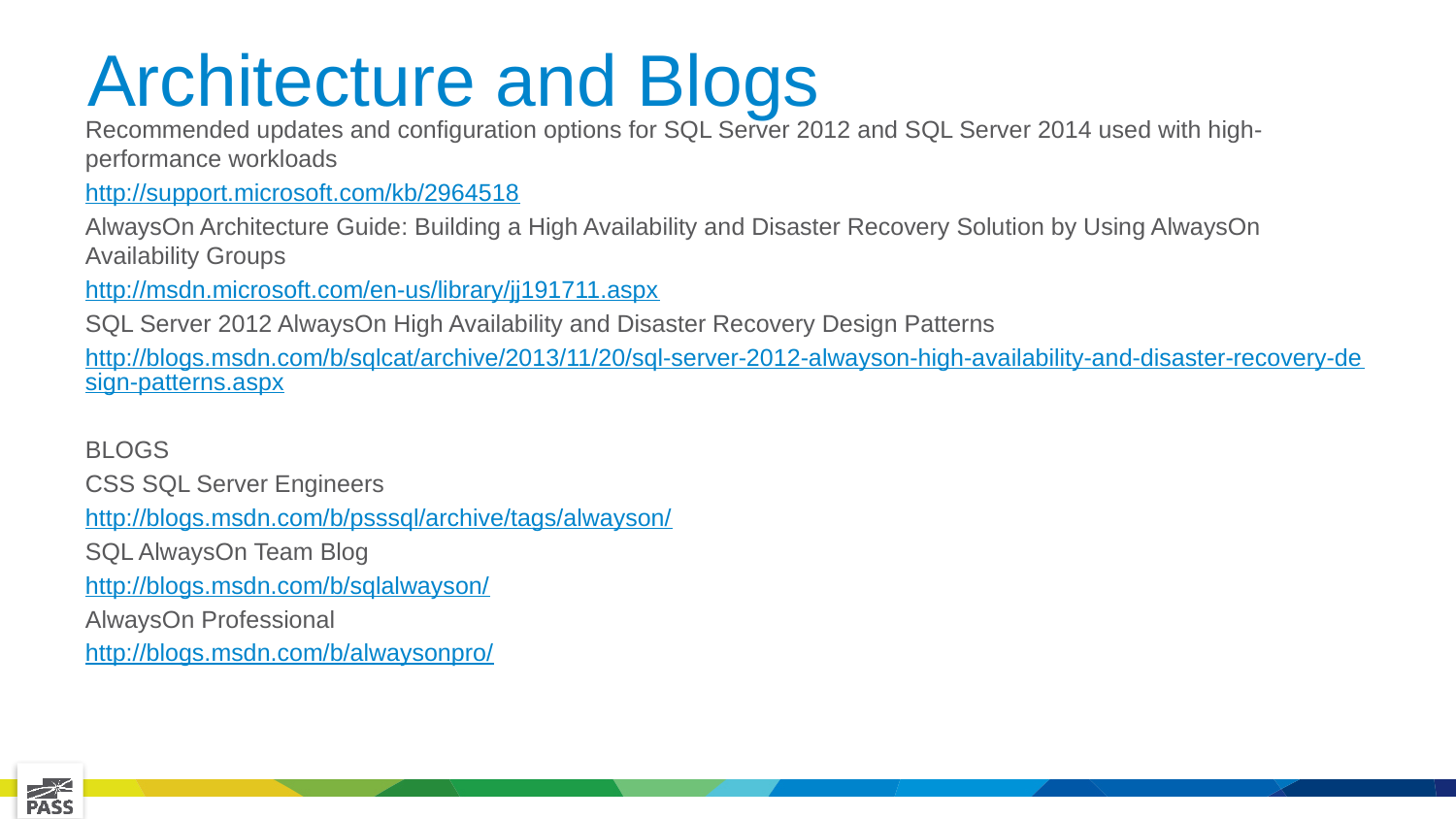

# Architecture and Blogs
Recommended updates and configuration options for SQL Server 2012 and SQL Server 2014 used with high-performance workloads
http://support.microsoft.com/kb/2964518
AlwaysOn Architecture Guide: Building a High Availability and Disaster Recovery Solution by Using AlwaysOn Availability Groups
http://msdn.microsoft.com/en-us/library/jj191711.aspx
SQL Server 2012 AlwaysOn High Availability and Disaster Recovery Design Patterns
http://blogs.msdn.com/b/sqlcat/archive/2013/11/20/sql-server-2012-alwayson-high-availability-and-disaster-recovery-design-patterns.aspx

BLOGS
CSS SQL Server Engineers
http://blogs.msdn.com/b/psssql/archive/tags/alwayson/
SQL AlwaysOn Team Blog
http://blogs.msdn.com/b/sqlalwayson/
AlwaysOn Professional
http://blogs.msdn.com/b/alwaysonpro/